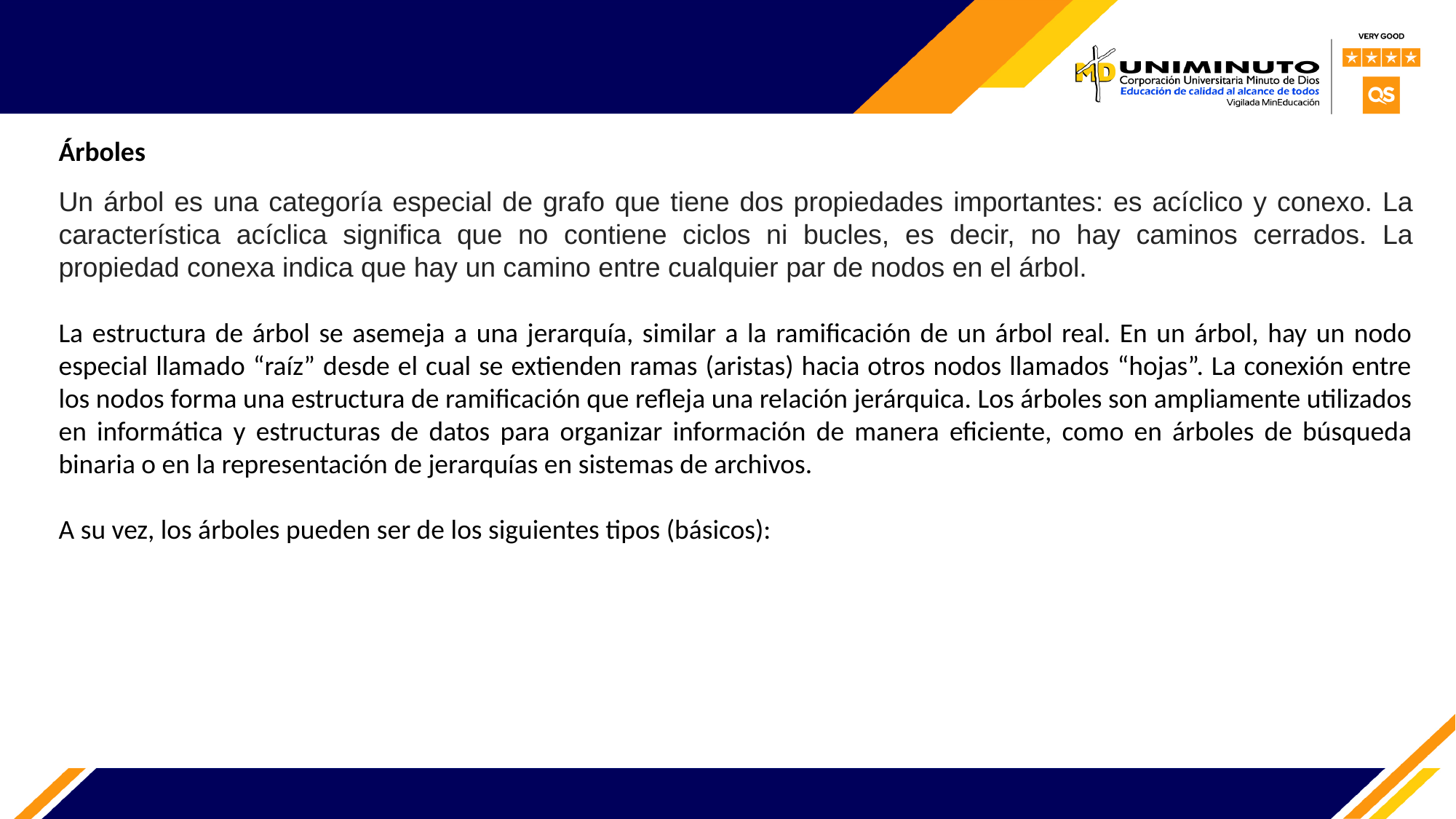

Árboles

Un árbol es una categoría especial de grafo que tiene dos propiedades importantes: es acíclico y conexo. La característica acíclica significa que no contiene ciclos ni bucles, es decir, no hay caminos cerrados. La propiedad conexa indica que hay un camino entre cualquier par de nodos en el árbol.

La estructura de árbol se asemeja a una jerarquía, similar a la ramificación de un árbol real. En un árbol, hay un nodo especial llamado “raíz” desde el cual se extienden ramas (aristas) hacia otros nodos llamados “hojas”. La conexión entre los nodos forma una estructura de ramificación que refleja una relación jerárquica. Los árboles son ampliamente utilizados en informática y estructuras de datos para organizar información de manera eficiente, como en árboles de búsqueda binaria o en la representación de jerarquías en sistemas de archivos.

A su vez, los árboles pueden ser de los siguientes tipos (básicos):